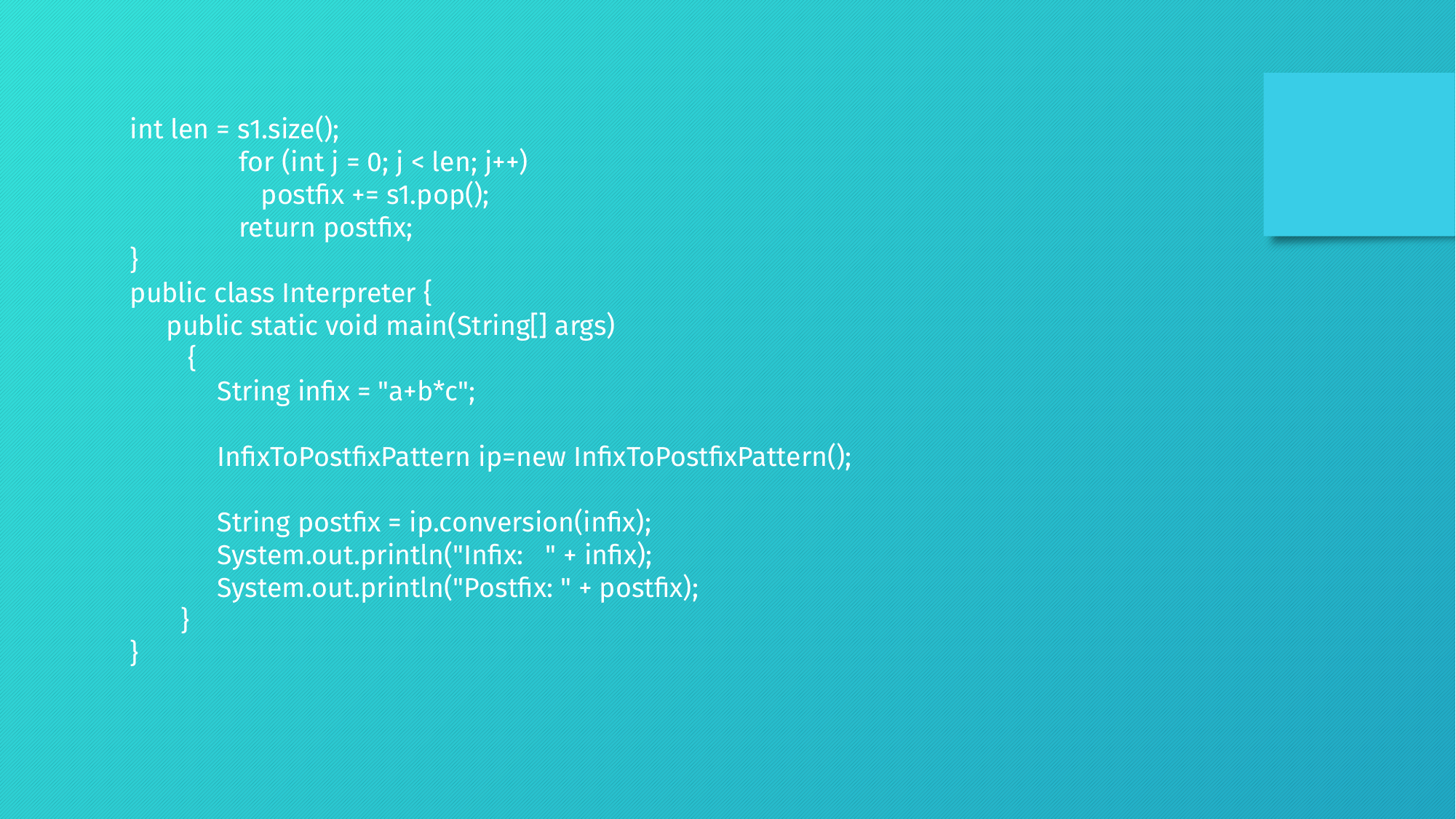

int len = s1.size();
	for (int j = 0; j < len; j++)
	   postfix += s1.pop();
	return postfix;
}
public class Interpreter {
     public static void main(String[] args)
        {
            String infix = "a+b*c";

            InfixToPostfixPattern ip=new InfixToPostfixPattern();

            String postfix = ip.conversion(infix);
            System.out.println("Infix:   " + infix);
            System.out.println("Postfix: " + postfix);
       }
}